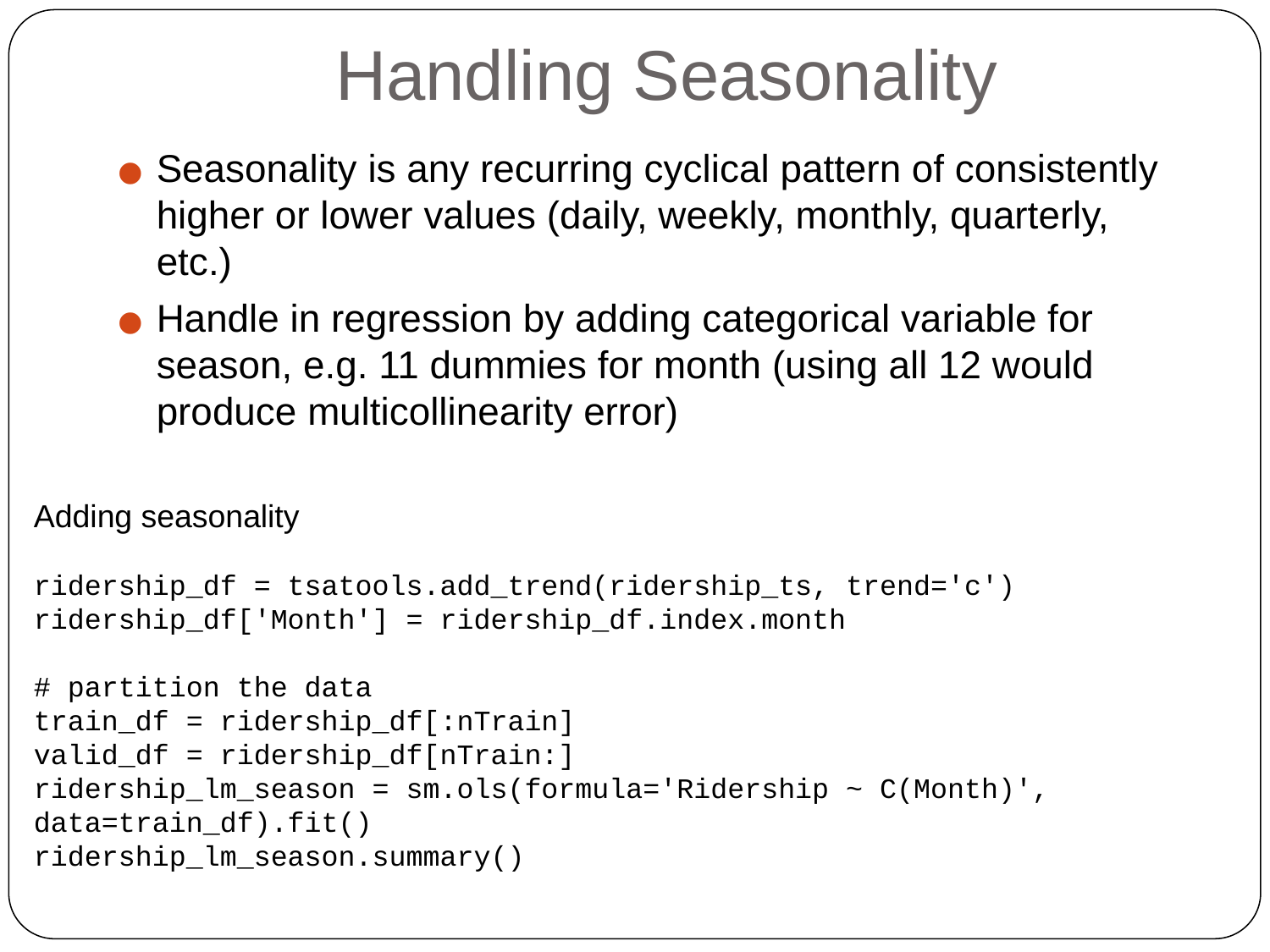

# Handling Seasonality
Seasonality is any recurring cyclical pattern of consistently higher or lower values (daily, weekly, monthly, quarterly, etc.)
Handle in regression by adding categorical variable for season, e.g. 11 dummies for month (using all 12 would produce multicollinearity error)
Adding seasonality

ridership_df = tsatools.add_trend(ridership_ts, trend='c')
ridership_df['Month'] = ridership_df.index.month

# partition the data
train_df = ridership_df[:nTrain]
valid_df = ridership_df[nTrain:]
ridership_lm_season = sm.ols(formula='Ridership ~ C(Month)', data=train_df).fit()
ridership_lm_season.summary()